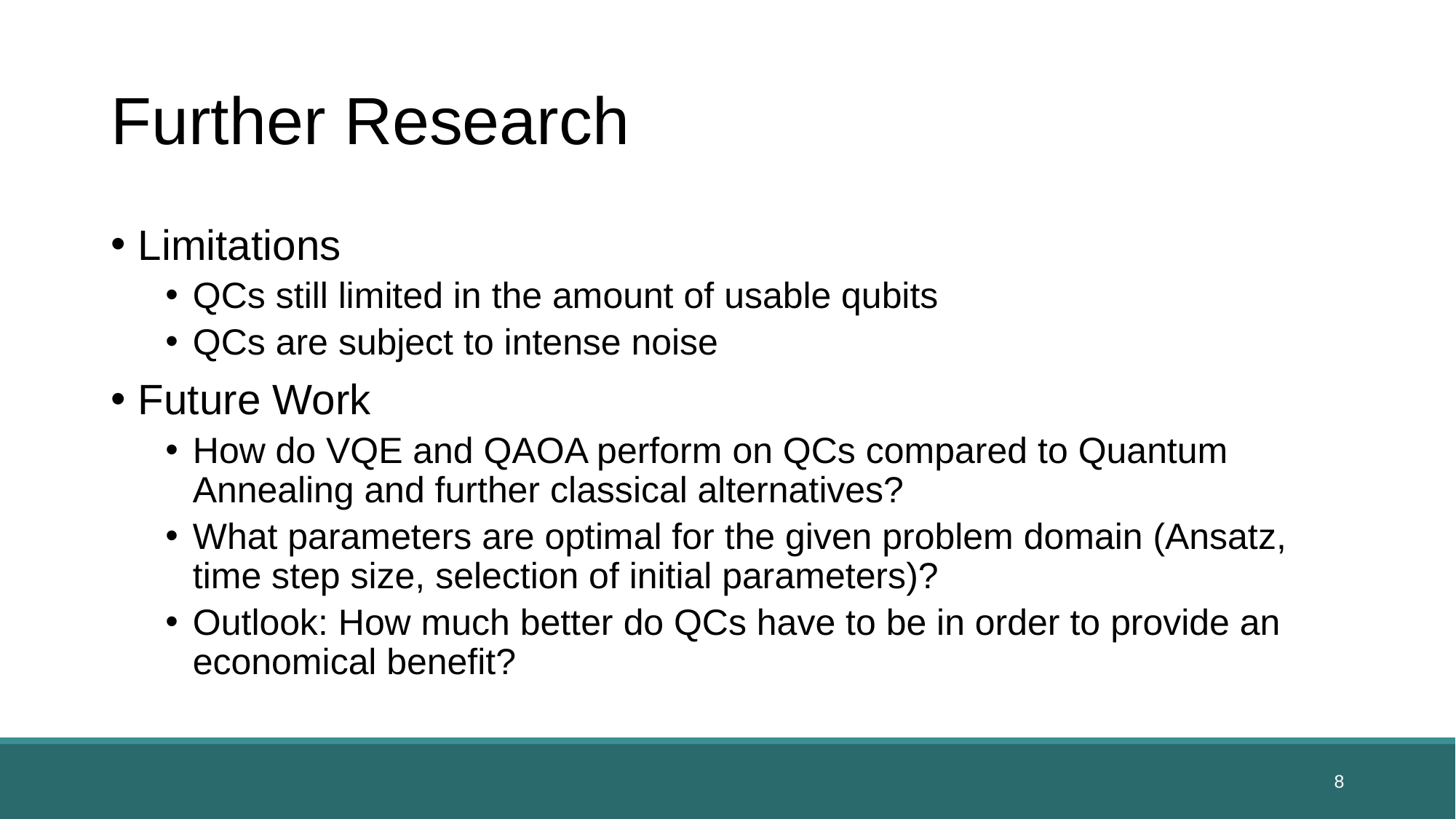

# Further Research
Limitations
QCs still limited in the amount of usable qubits
QCs are subject to intense noise
Future Work
How do VQE and QAOA perform on QCs compared to Quantum Annealing and further classical alternatives?
What parameters are optimal for the given problem domain (Ansatz, time step size, selection of initial parameters)?
Outlook: How much better do QCs have to be in order to provide an economical benefit?
8